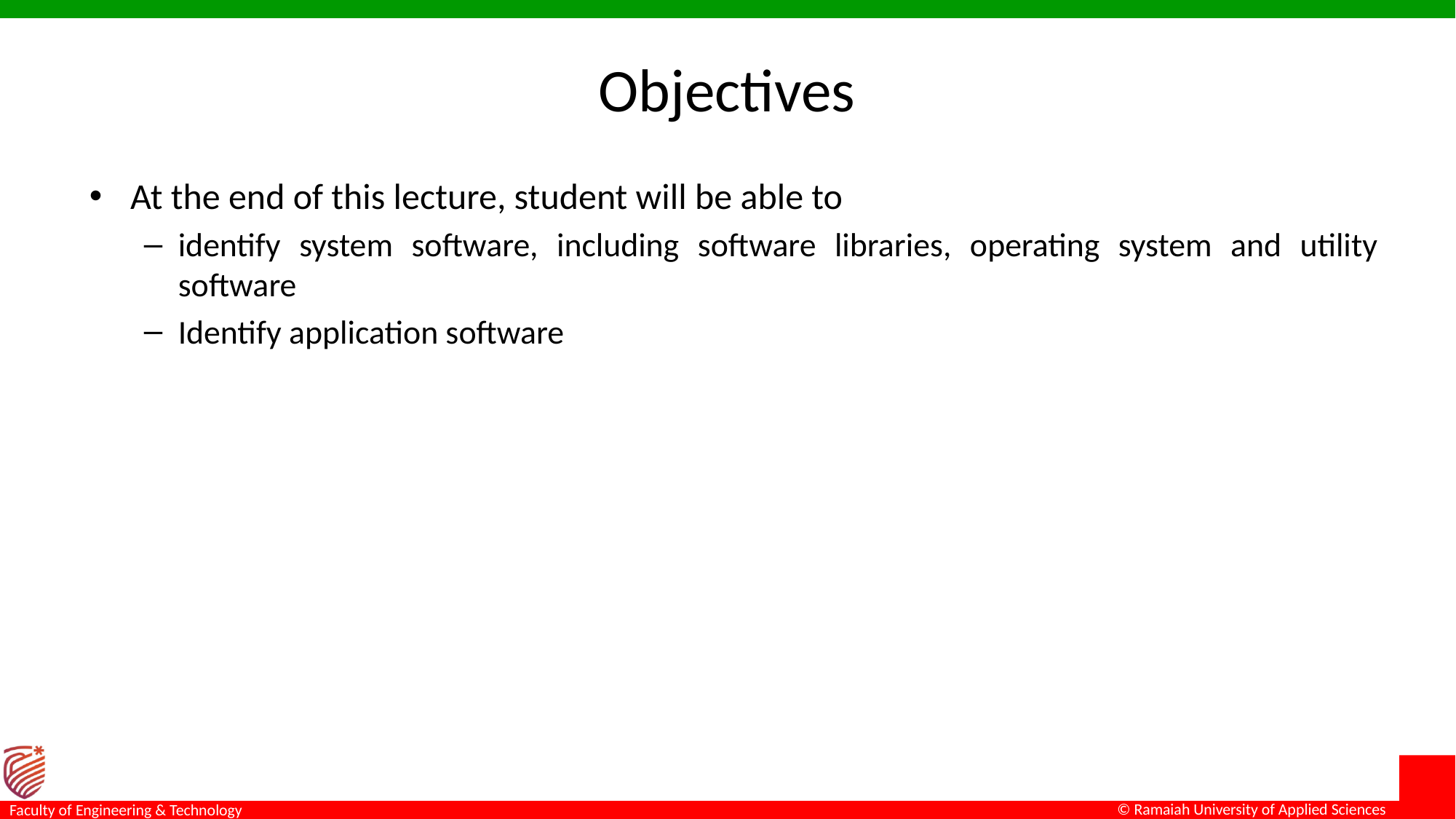

# Objectives
At the end of this lecture, student will be able to
identify system software, including software libraries, operating system and utility software
Identify application software